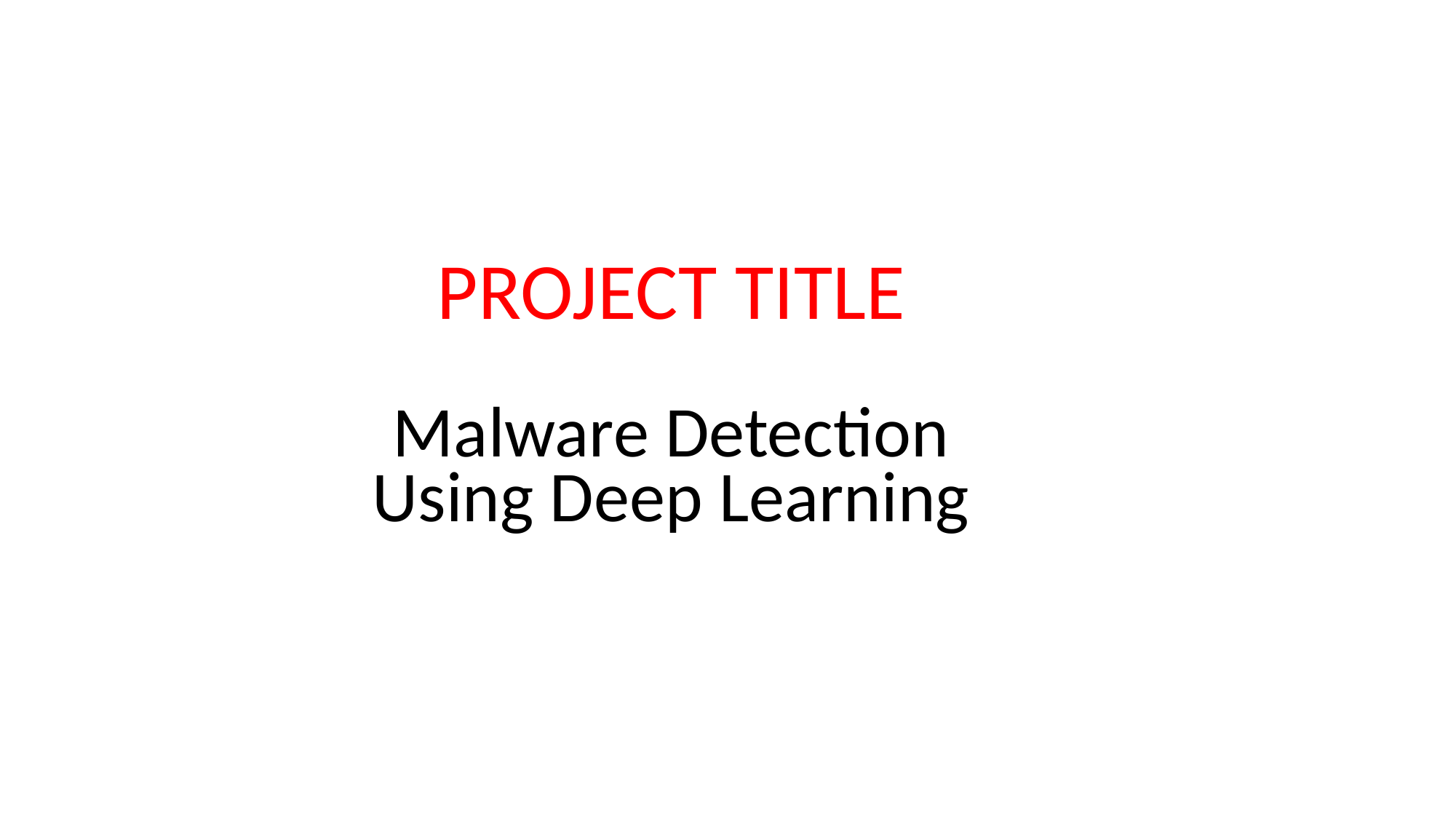

# PROJECT TITLE Malware Detection Using Deep Learning